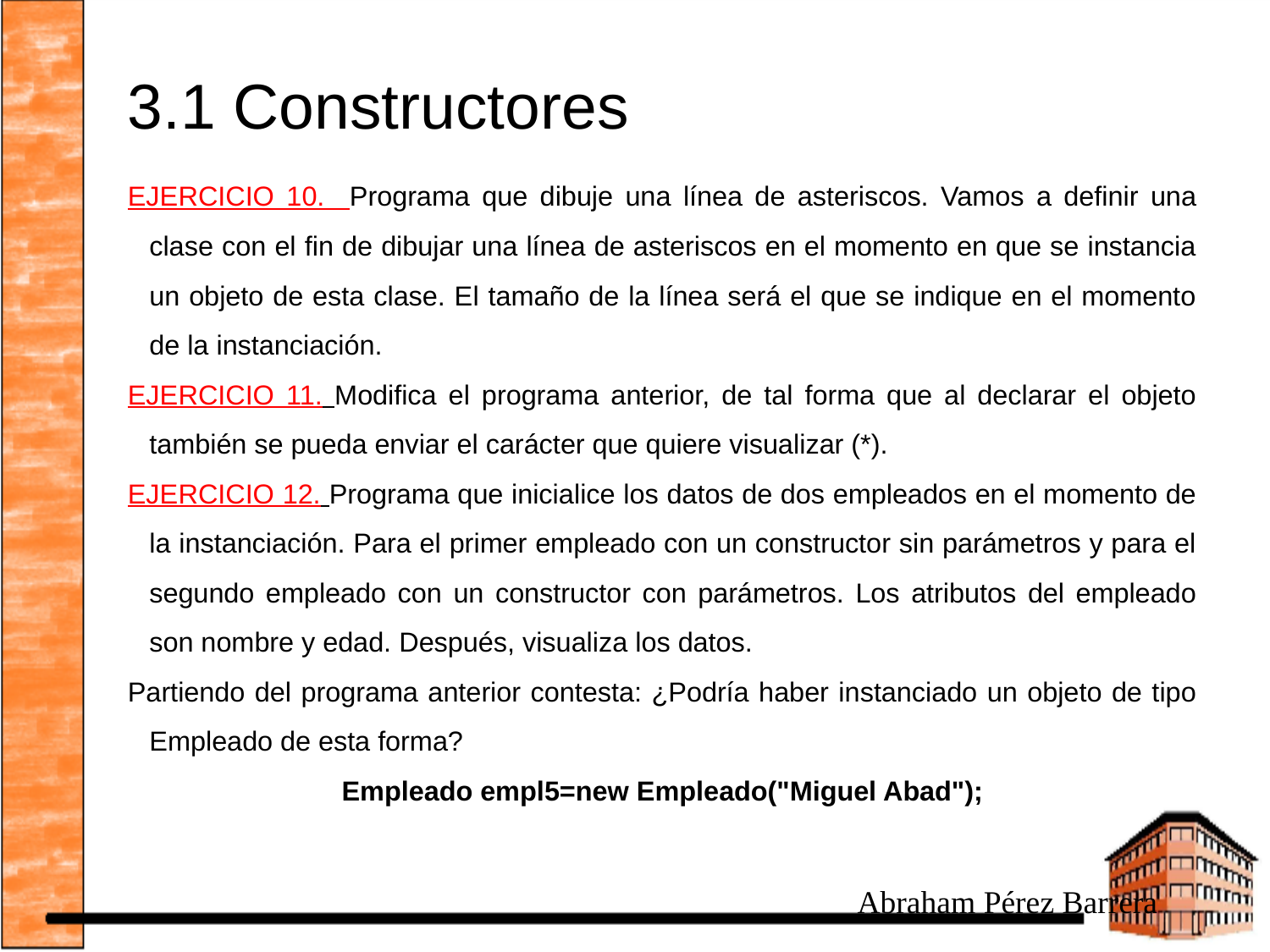

# 3.1 Constructores
EJERCICIO 10.  Programa que dibuje una línea de asteriscos. Vamos a definir una clase con el fin de dibujar una línea de asteriscos en el momento en que se instancia un objeto de esta clase. El tamaño de la línea será el que se indique en el momento de la instanciación.
EJERCICIO 11. Modifica el programa anterior, de tal forma que al declarar el objeto también se pueda enviar el carácter que quiere visualizar (*).
EJERCICIO 12. Programa que inicialice los datos de dos empleados en el momento de la instanciación. Para el primer empleado con un constructor sin parámetros y para el segundo empleado con un constructor con parámetros. Los atributos del empleado son nombre y edad. Después, visualiza los datos.
Partiendo del programa anterior contesta: ¿Podría haber instanciado un objeto de tipo Empleado de esta forma?
Empleado empl5=new Empleado("Miguel Abad");